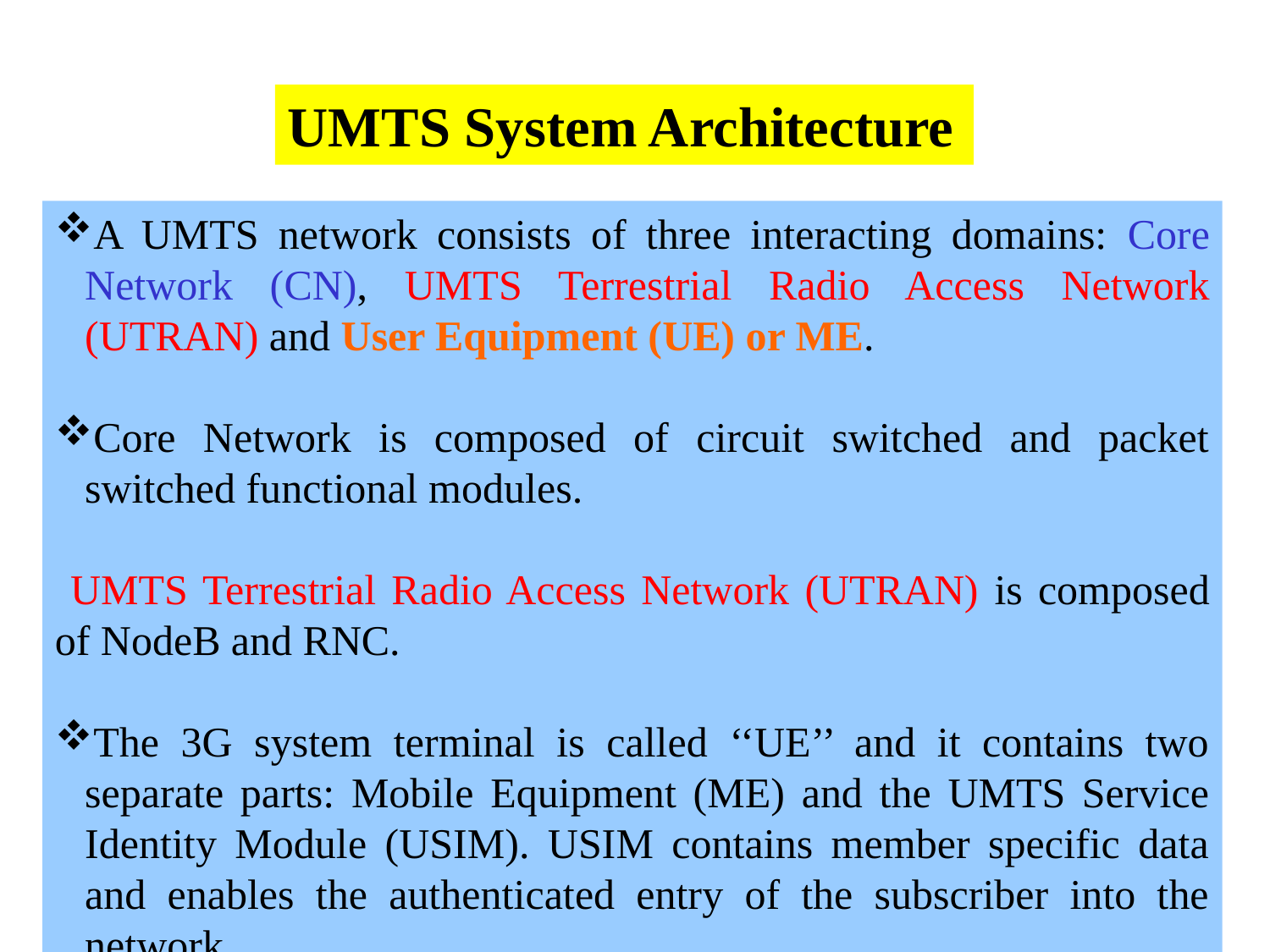

UMTS System Architecture
A UMTS network consists of three interacting domains: Core Network (CN), UMTS Terrestrial Radio Access Network (UTRAN) and User Equipment (UE) or ME.

Core Network is composed of circuit switched and packet switched functional modules.

 UMTS Terrestrial Radio Access Network (UTRAN) is composed of NodeB and RNC.

The 3G system terminal is called ‘‘UE’’ and it contains two separate parts: Mobile Equipment (ME) and the UMTS Service Identity Module (USIM). USIM contains member specific data and enables the authenticated entry of the subscriber into the network.

9